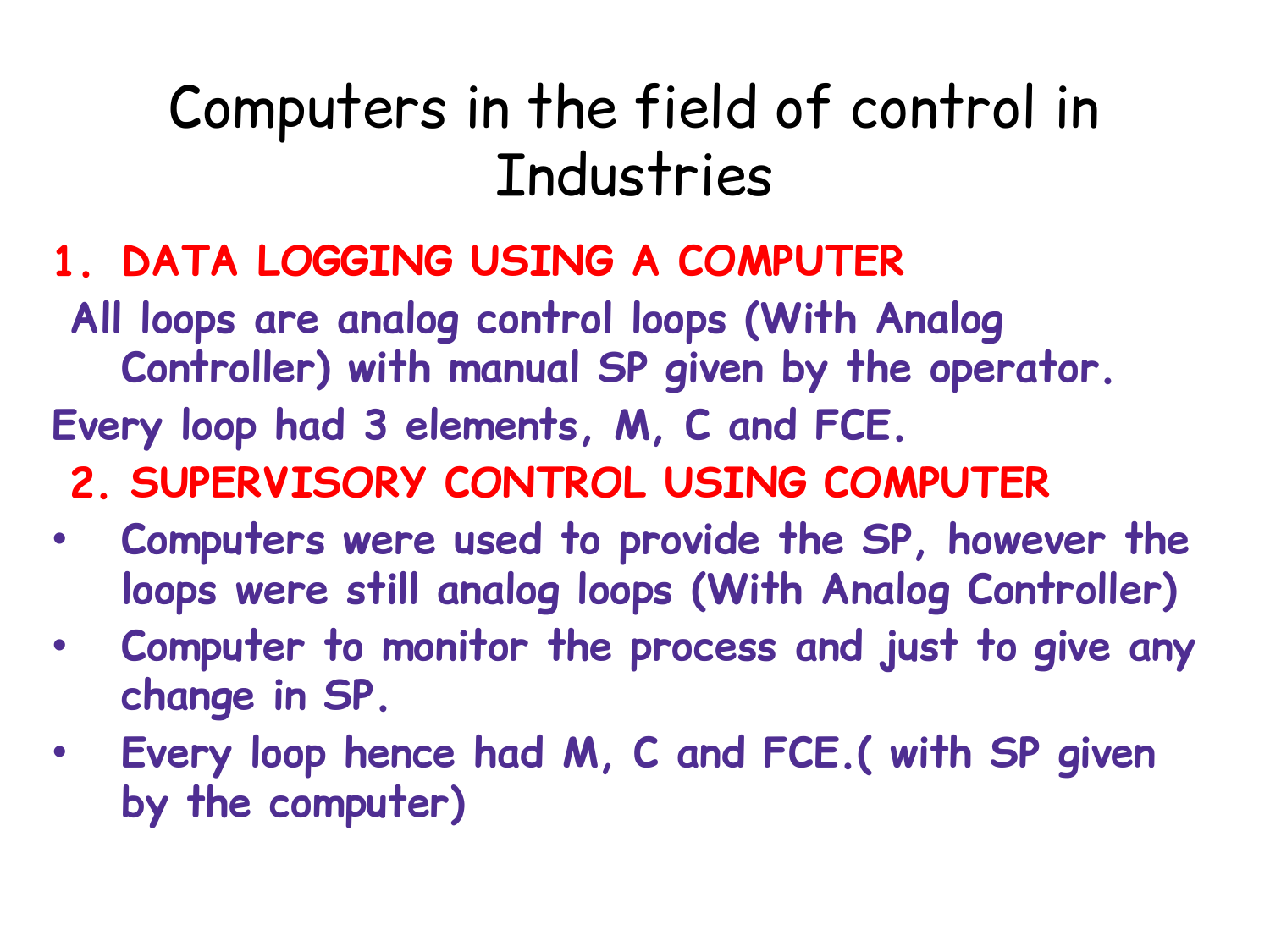

# Computers in the field of control in Industries
DATA LOGGING USING A COMPUTER
 All loops are analog control loops (With Analog Controller) with manual SP given by the operator.
Every loop had 3 elements, M, C and FCE.
 2. SUPERVISORY CONTROL USING COMPUTER
Computers were used to provide the SP, however the loops were still analog loops (With Analog Controller)
Computer to monitor the process and just to give any change in SP.
Every loop hence had M, C and FCE.( with SP given by the computer)